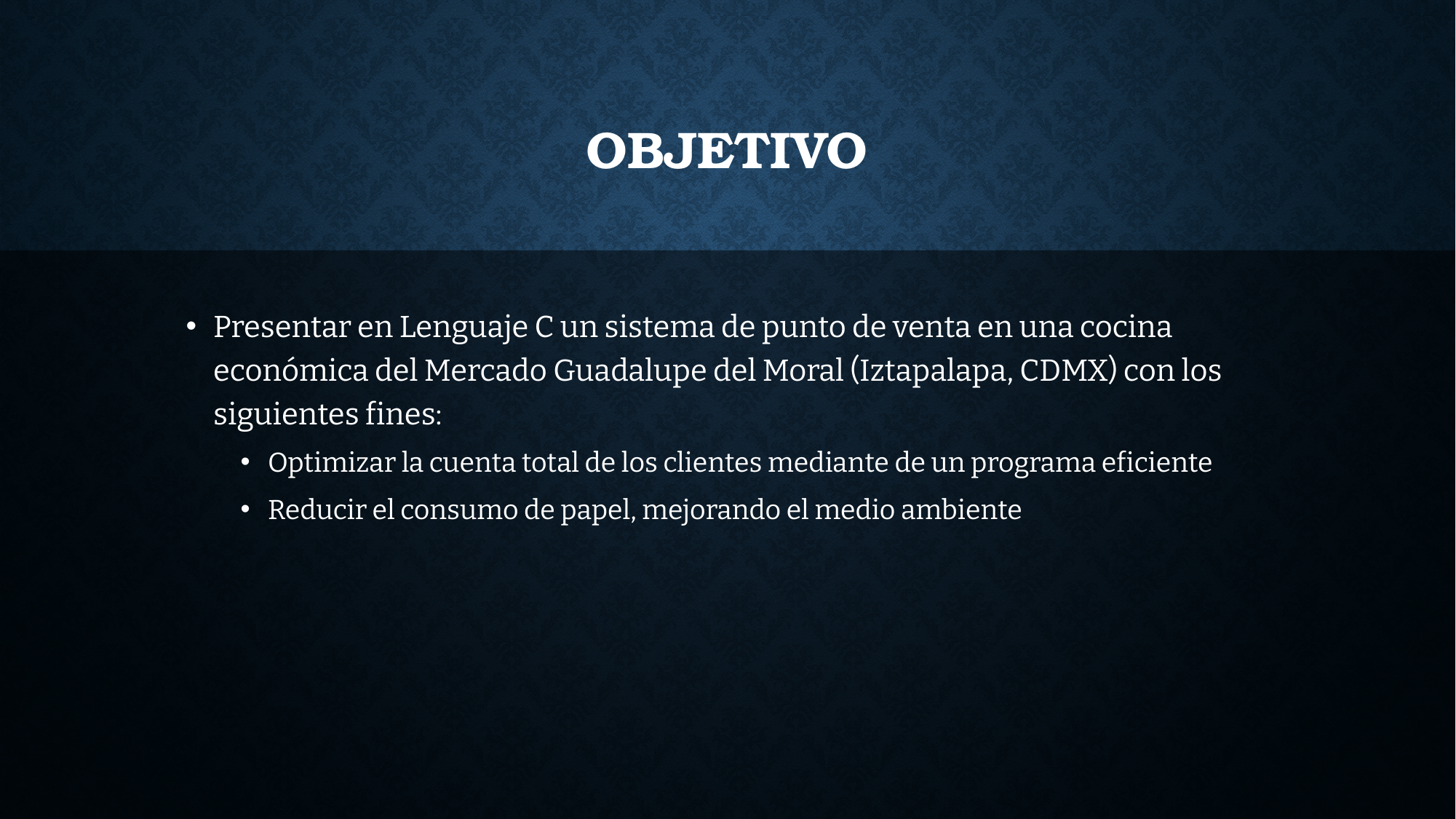

# OBJETIVO

Presentar en Lenguaje C un sistema de punto de venta en una cocina económica del Mercado Guadalupe del Moral (Iztapalapa, CDMX) con los siguientes fines:
Optimizar la cuenta total de los clientes mediante de un programa eficiente
Reducir el consumo de papel, mejorando el medio ambiente